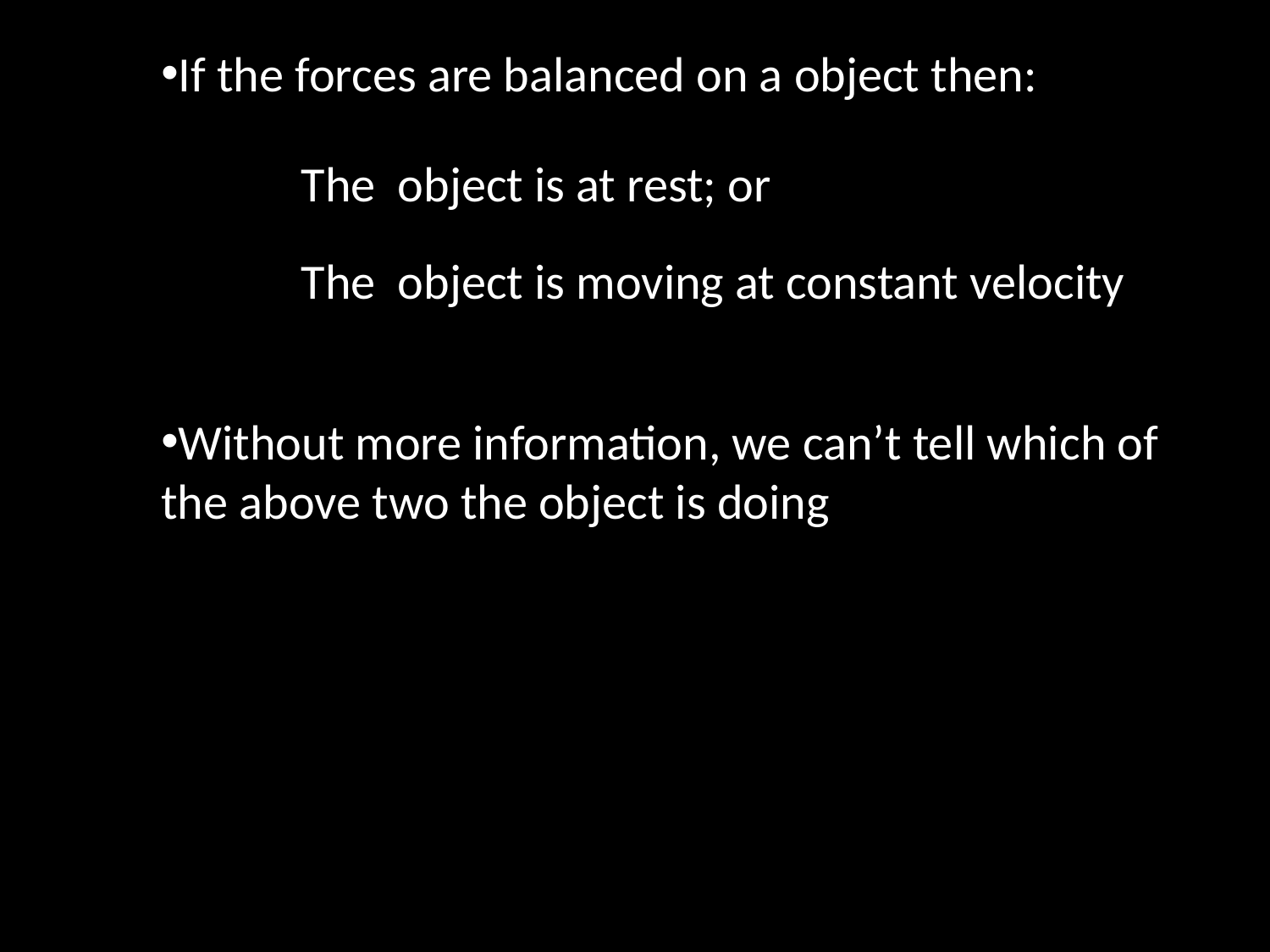

If the forces are balanced on a object then:
The  object is at rest; or
The  object is moving at constant velocity
Without more information, we can’t tell which of
the above two the object is doing